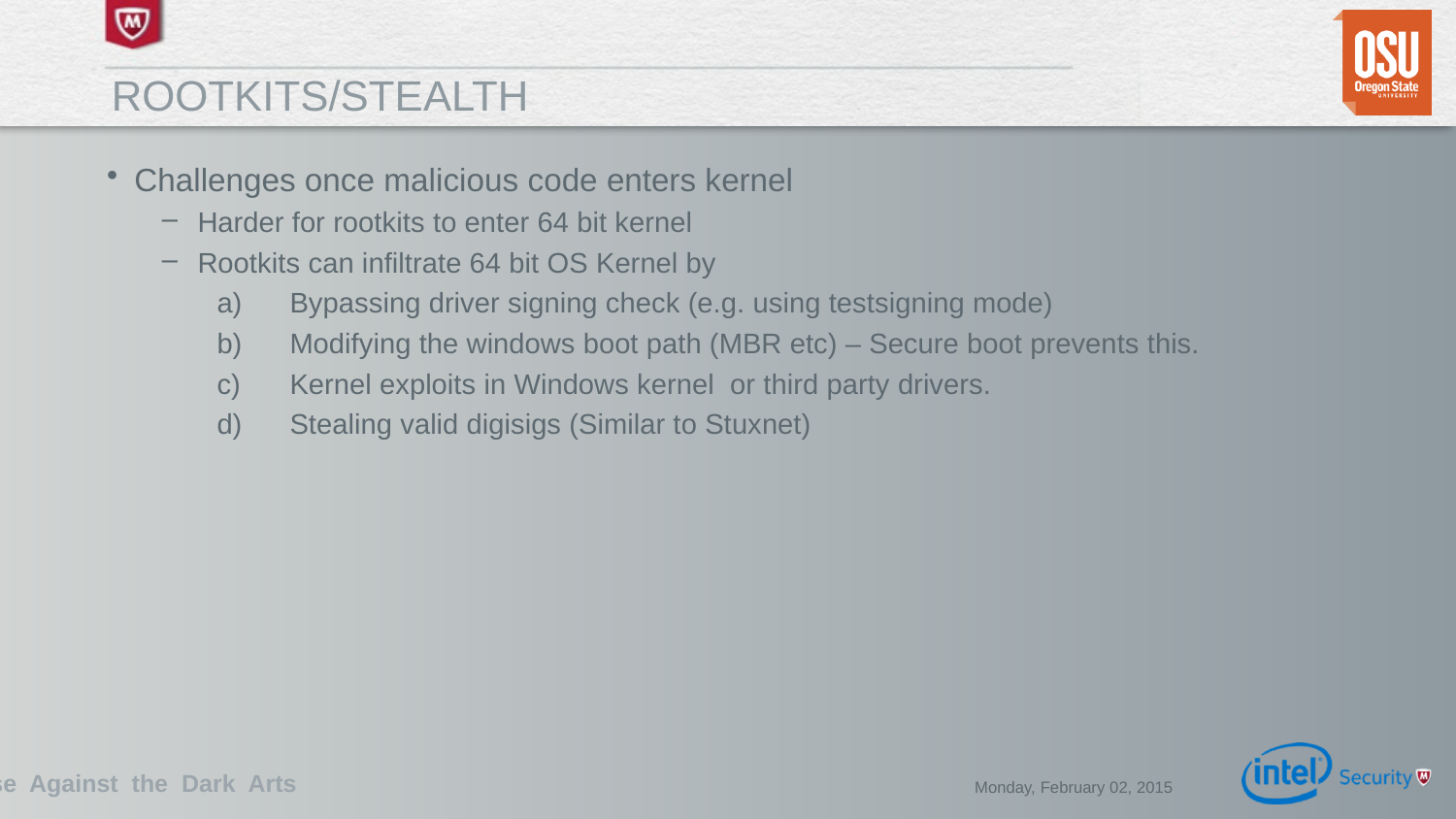

# Rootkits/Stealth
Challenges once malicious code enters kernel
Harder for rootkits to enter 64 bit kernel
Rootkits can infiltrate 64 bit OS Kernel by
Bypassing driver signing check (e.g. using testsigning mode)
Modifying the windows boot path (MBR etc) – Secure boot prevents this.
Kernel exploits in Windows kernel  or third party drivers.
Stealing valid digisigs (Similar to Stuxnet)

Monday, February 02, 2015